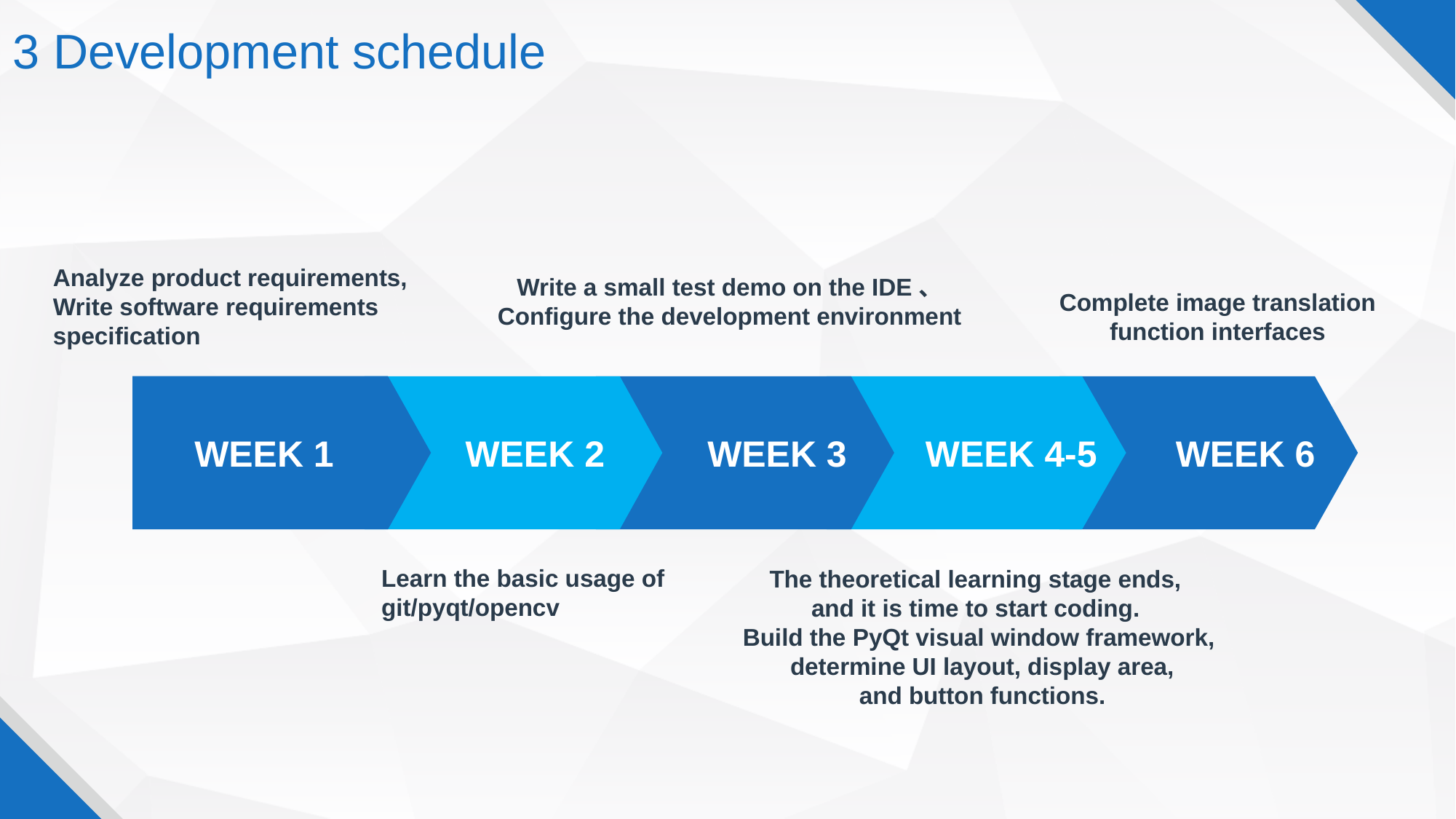

3 Development schedule
Analyze product requirements,
Write software requirements specification
Write a small test demo on the IDE、
Configure the development environment
Complete image translation
function interfaces

WEEK 1
WEEK 2
WEEK 3
WEEK 4-5
WEEK 6
Learn the basic usage of
git/pyqt/opencv
The theoretical learning stage ends,
and it is time to start coding.
Build the PyQt visual window framework,
 determine UI layout, display area,
 and button functions.